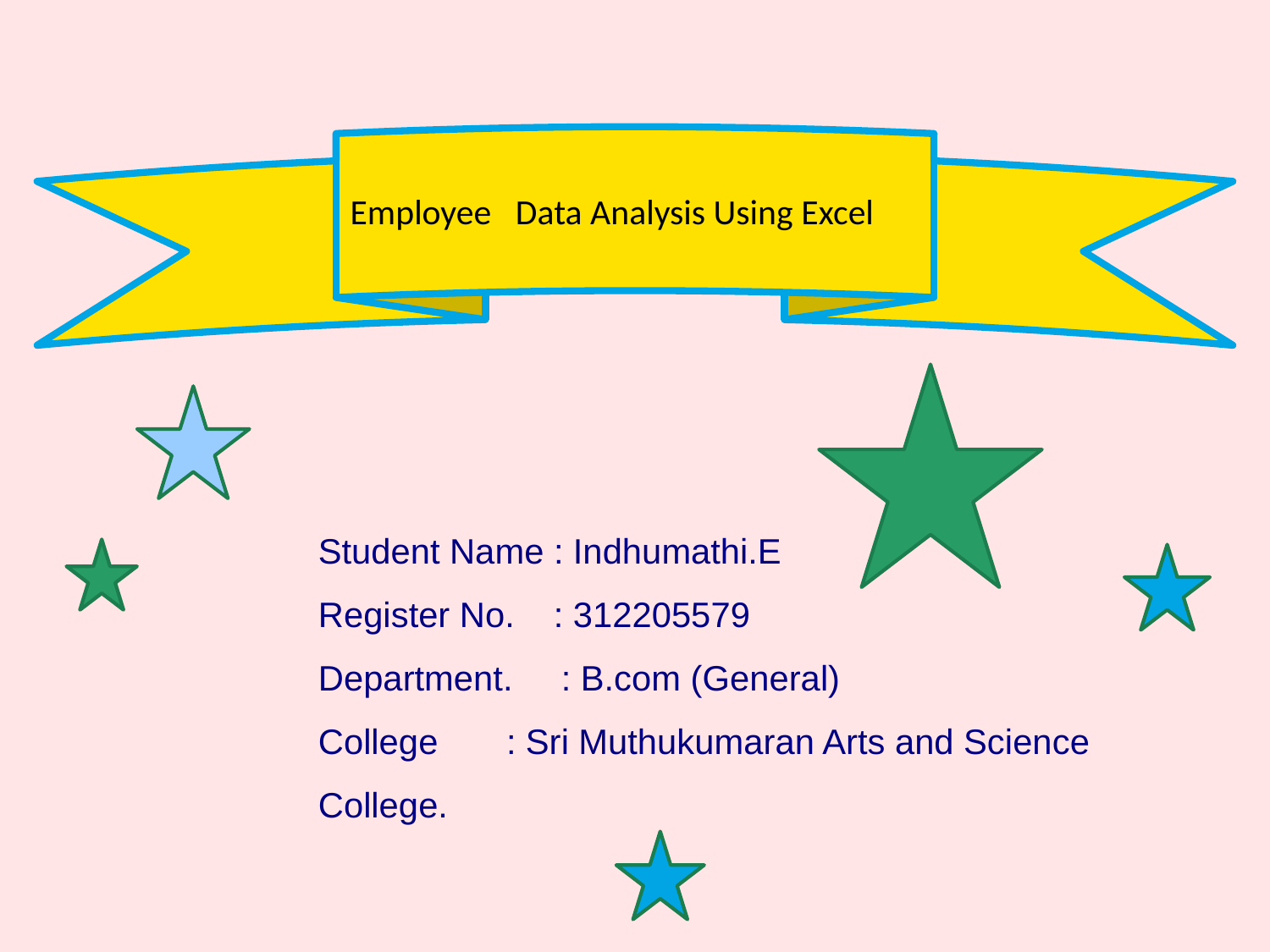

Employee   Data Analysis Using Excel

Student Name : Indhumathi.E
Register No.    : 312205579
Department.     : B.com (General)
College       : Sri Muthukumaran Arts and Science  College.